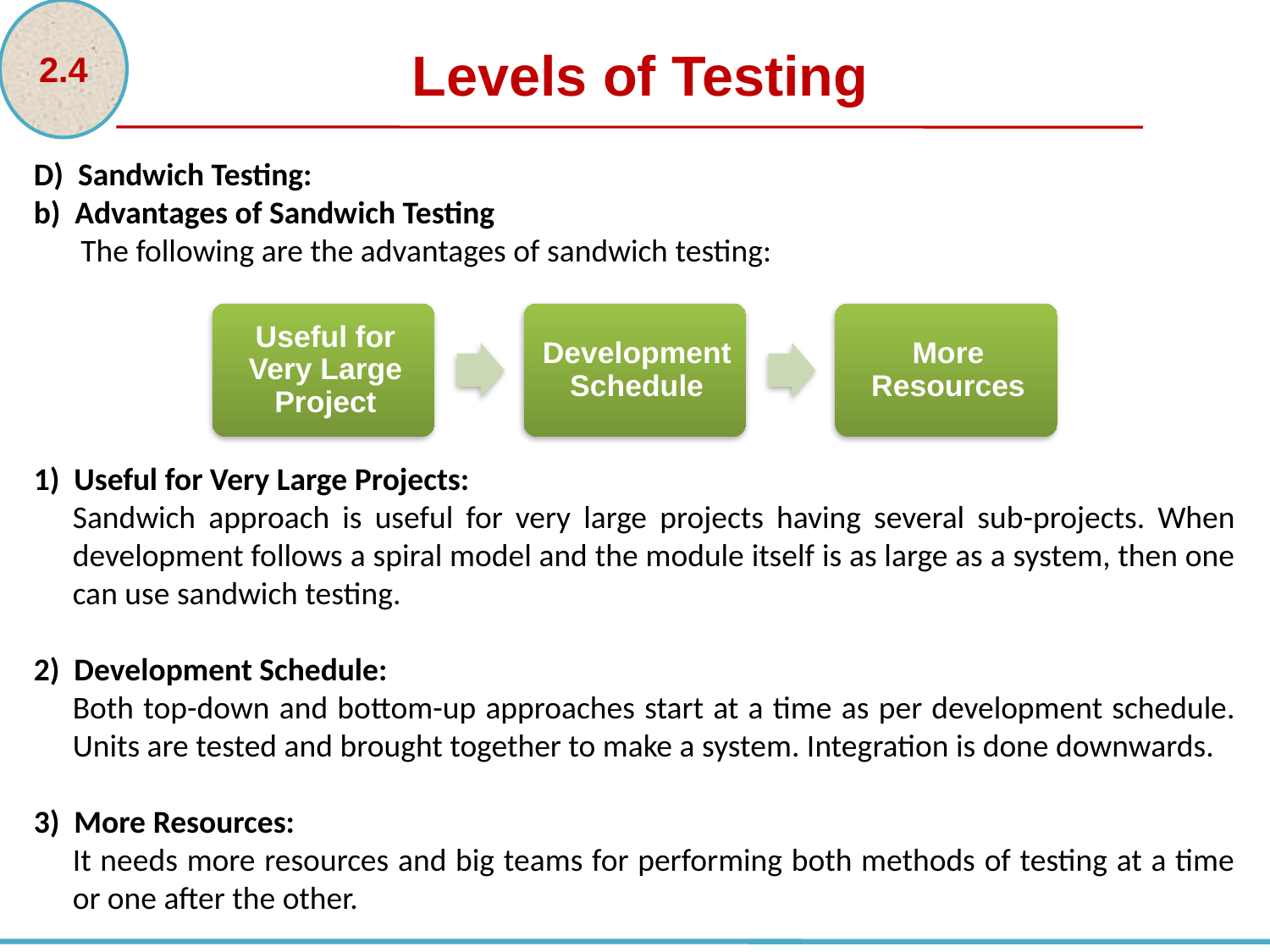

2.4
Levels of Testing
D)  Sandwich Testing:
b)  Advantages of Sandwich Testing
The following are the advantages of sandwich testing:

1)  Useful for Very Large Projects:
Sandwich approach is useful for very large projects having several sub-projects. When development follows a spiral model and the module itself is as large as a system, then one can use sandwich testing.

2)  Development Schedule:
Both top-down and bottom-up approaches start at a time as per development schedule. Units are tested and brought together to make a system. Integration is done downwards.

3)  More Resources:
It needs more resources and big teams for performing both methods of testing at a time or one after the other.
Useful for Very Large Project

Development Schedule

More Resources